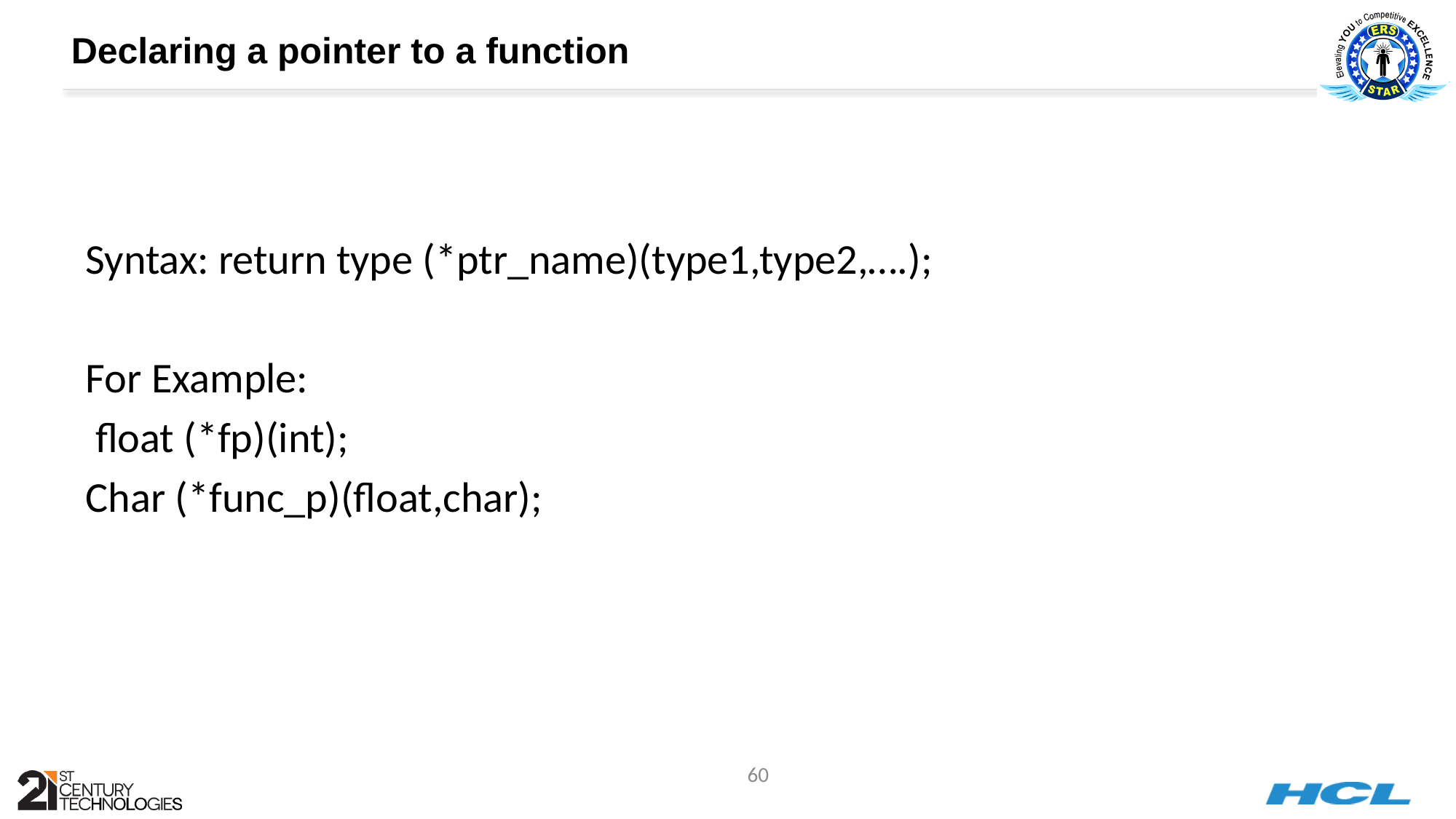

# Declaring a pointer to a function

Syntax: return type (*ptr_name)(type1,type2,….);

For Example:
 float (*fp)(int);
Char (*func_p)(float,char);

60